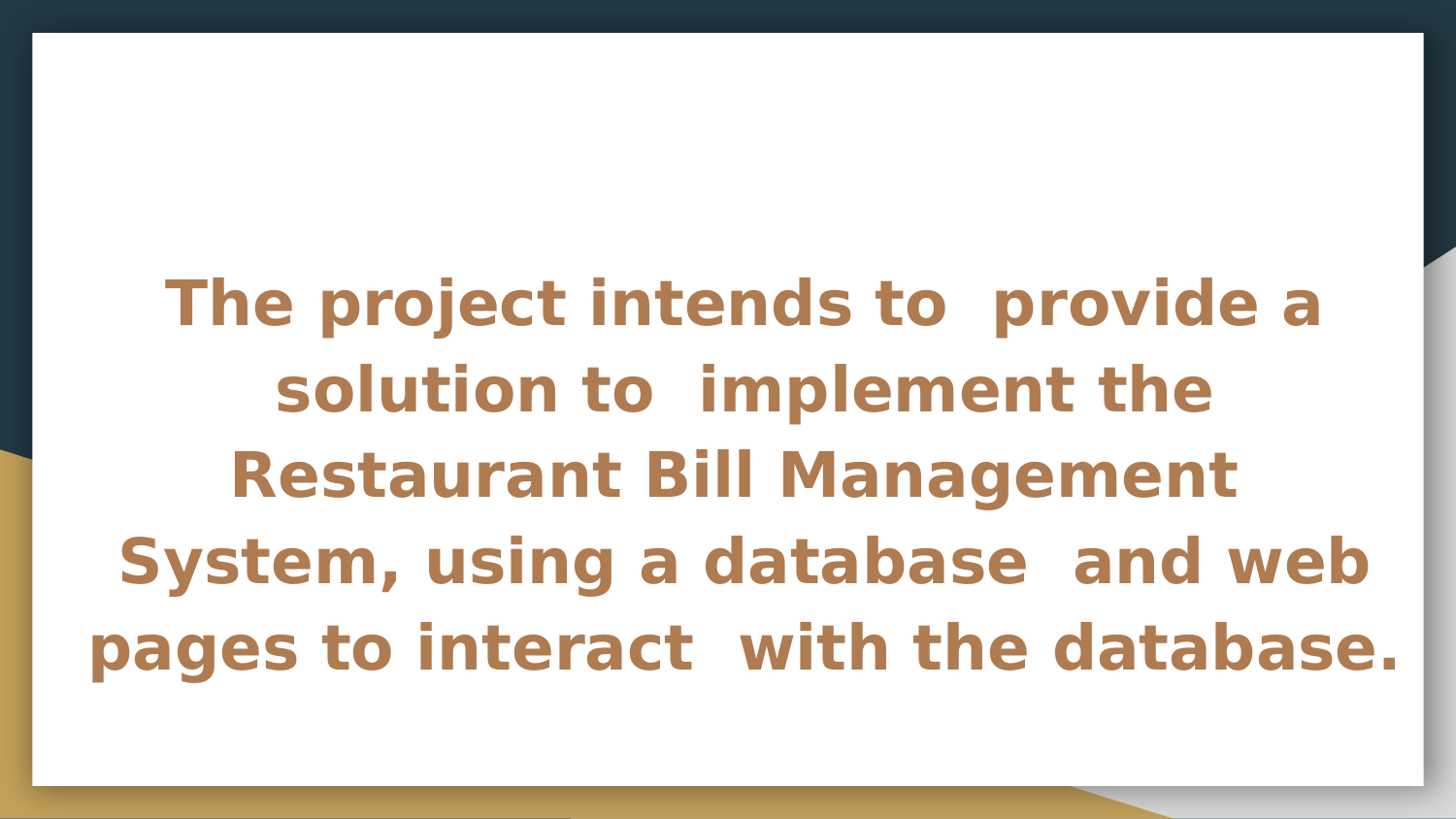

# The project intends to  provide a solution to  implement the Restaurant Bill Management  System, using a database  and web pages to interact  with the database.